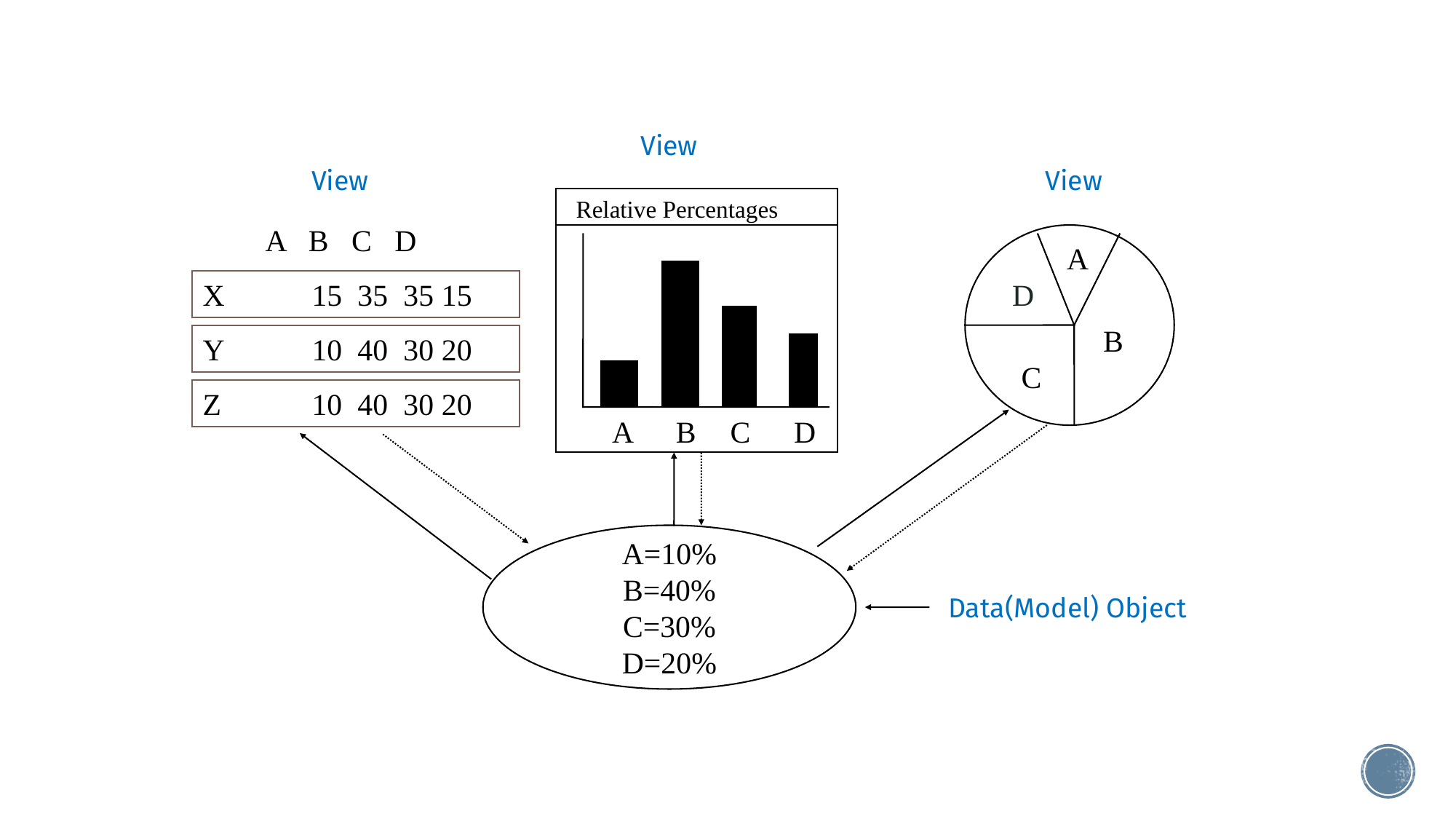

View
View
View

Relative Percentages

A
B
C
D

A   B   C   D
X	15  35  35 15
Y	10  40  30 20
Z	10  40  30 20

A

D
B

C

A=10%
B=40%
C=30%
D=20%

Data(Model) Object